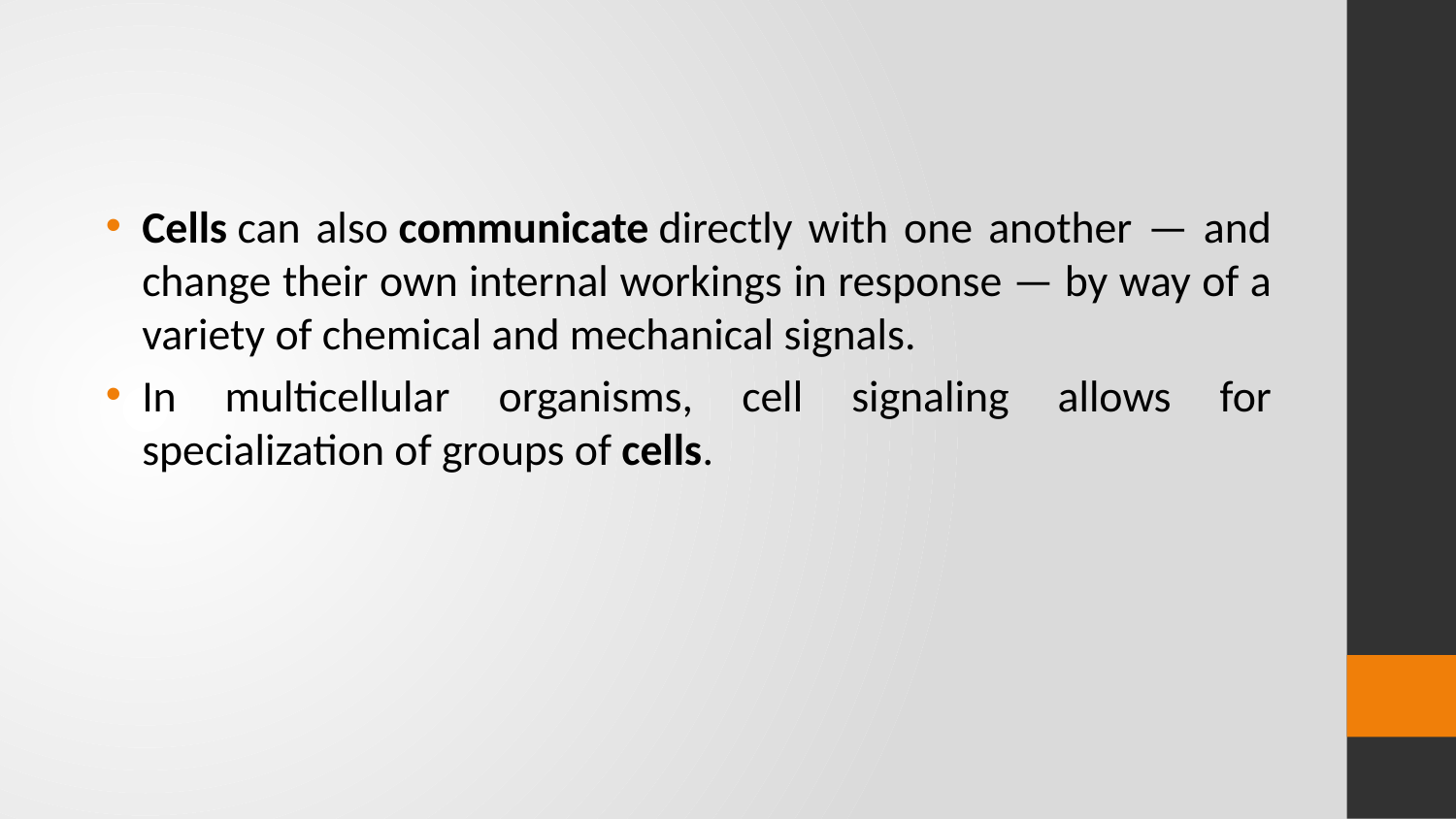

Cells can also communicate directly with one another — and change their own internal workings in response — by way of a variety of chemical and mechanical signals.
In multicellular organisms, cell signaling allows for specialization of groups of cells.